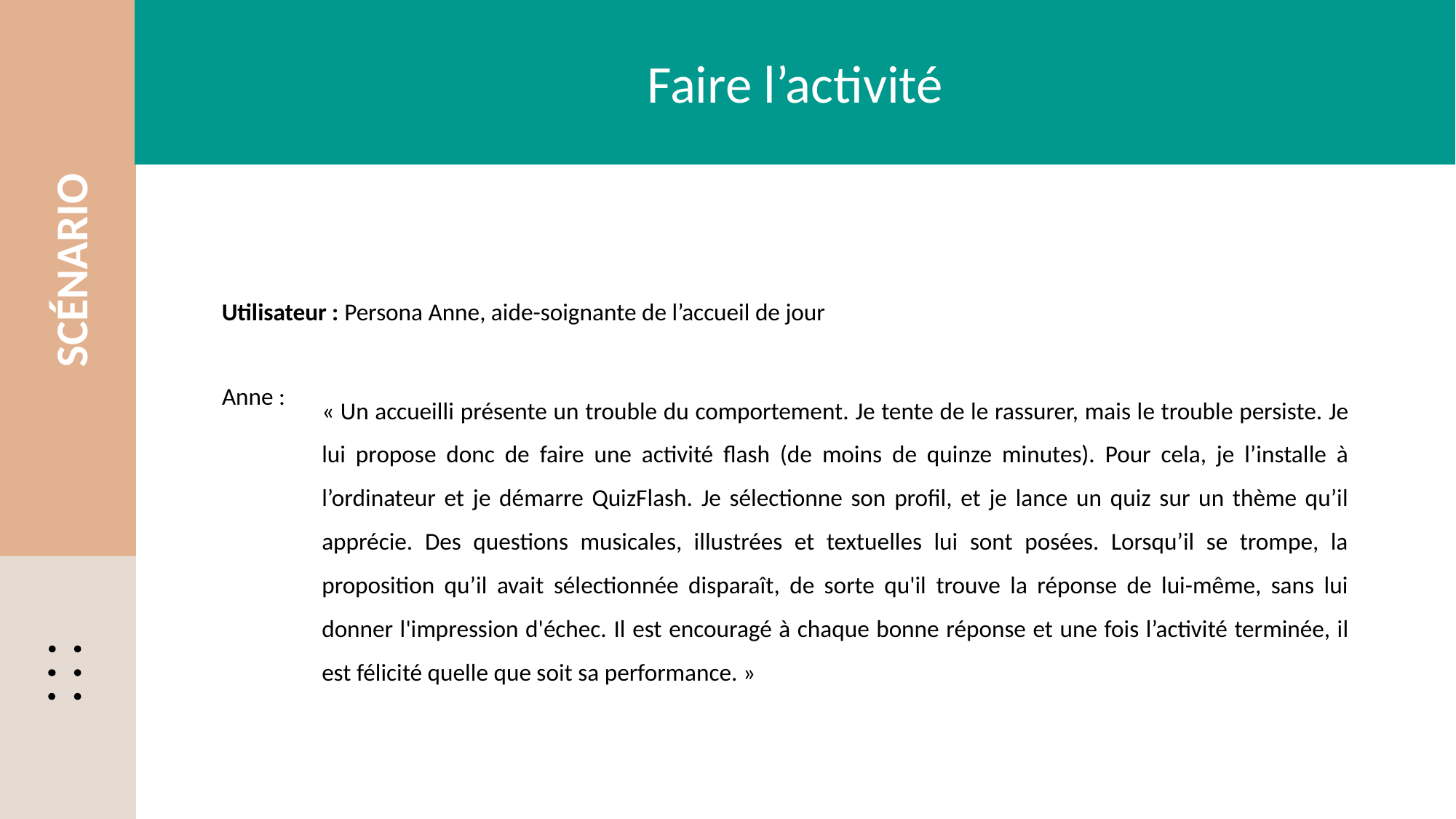

Faire l’activité
SCÉNARIO
Utilisateur : Persona Anne, aide-soignante de l’accueil de jour
« Un accueilli présente un trouble du comportement. Je tente de le rassurer, mais le trouble persiste. Je lui propose donc de faire une activité flash (de moins de quinze minutes). Pour cela, je l’installe à l’ordinateur et je démarre QuizFlash. Je sélectionne son profil, et je lance un quiz sur un thème qu’il apprécie. Des questions musicales, illustrées et textuelles lui sont posées. Lorsqu’il se trompe, la proposition qu’il avait sélectionnée disparaît, de sorte qu'il trouve la réponse de lui-même, sans lui donner l'impression d'échec. Il est encouragé à chaque bonne réponse et une fois l’activité terminée, il est félicité quelle que soit sa performance. »
Anne :